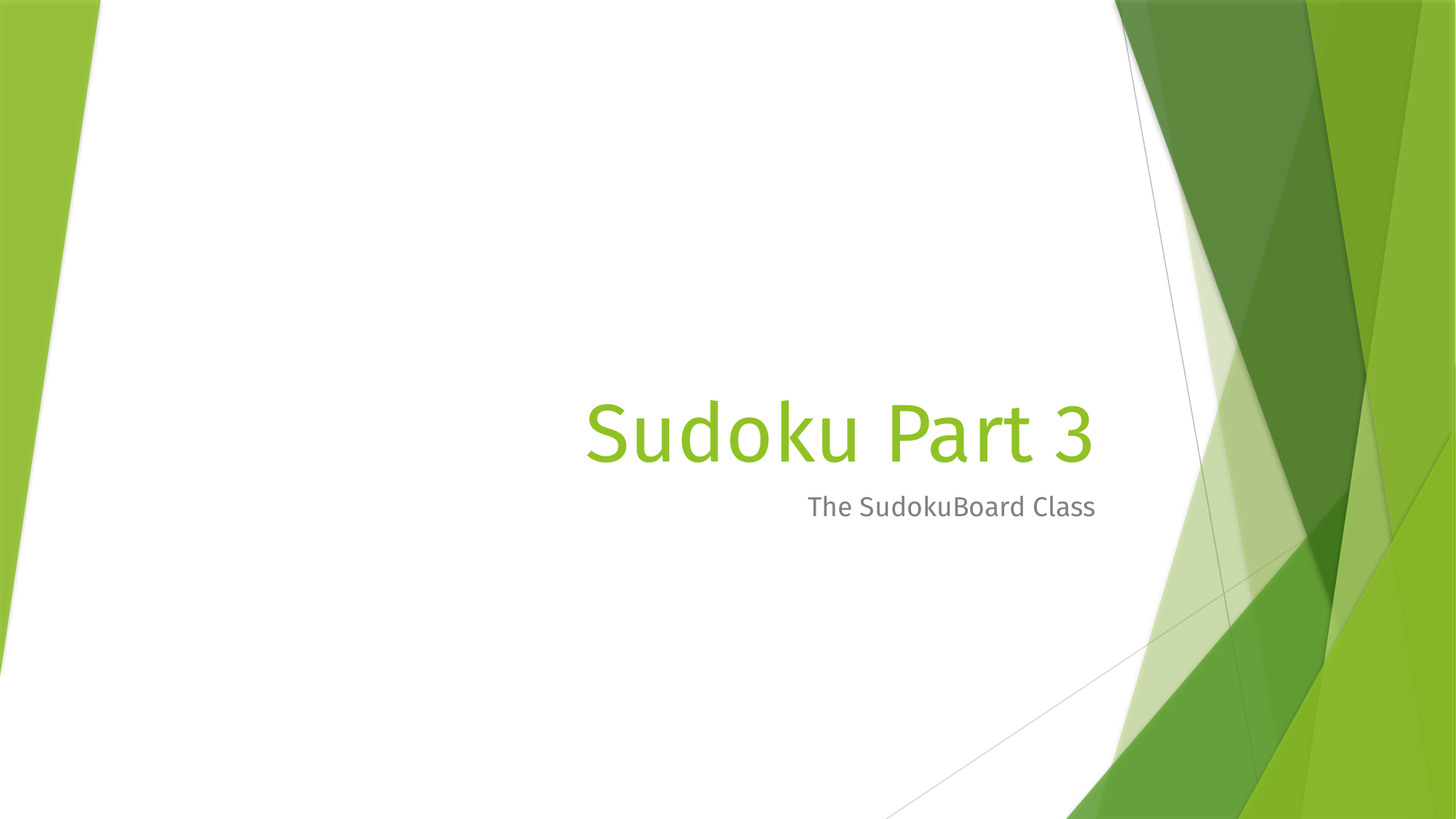

# Sudoku Part 3
The SudokuBoard Class